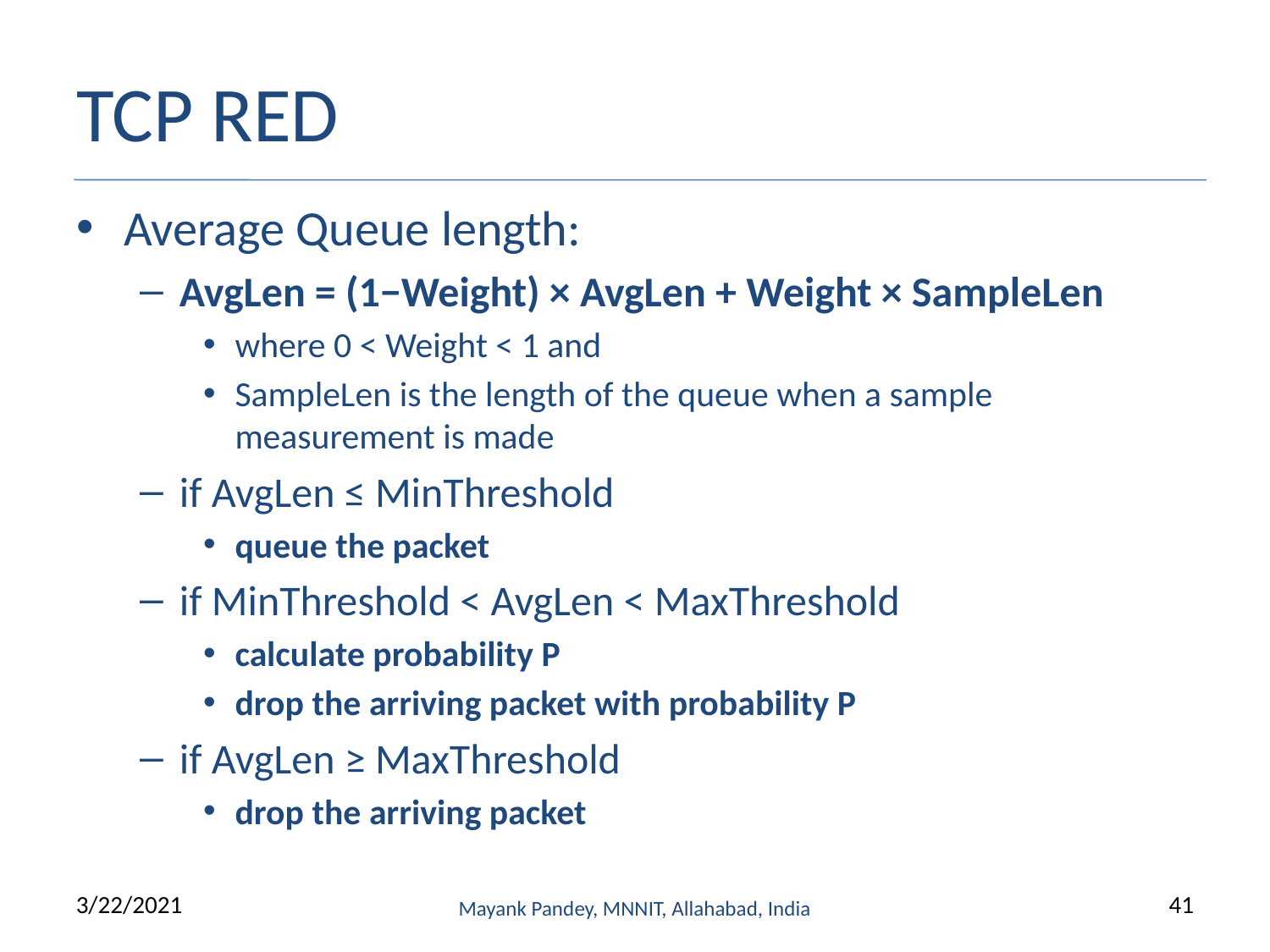

# TCP RED
Average Queue length:
AvgLen = (1−Weight) × AvgLen + Weight × SampleLen
where 0 < Weight < 1 and
SampleLen is the length of the queue when a sample measurement is made
if AvgLen ≤ MinThreshold
queue the packet
if MinThreshold < AvgLen < MaxThreshold
calculate probability P
drop the arriving packet with probability P
if AvgLen ≥ MaxThreshold
drop the arriving packet
3/22/2021
Mayank Pandey, MNNIT, Allahabad, India
41